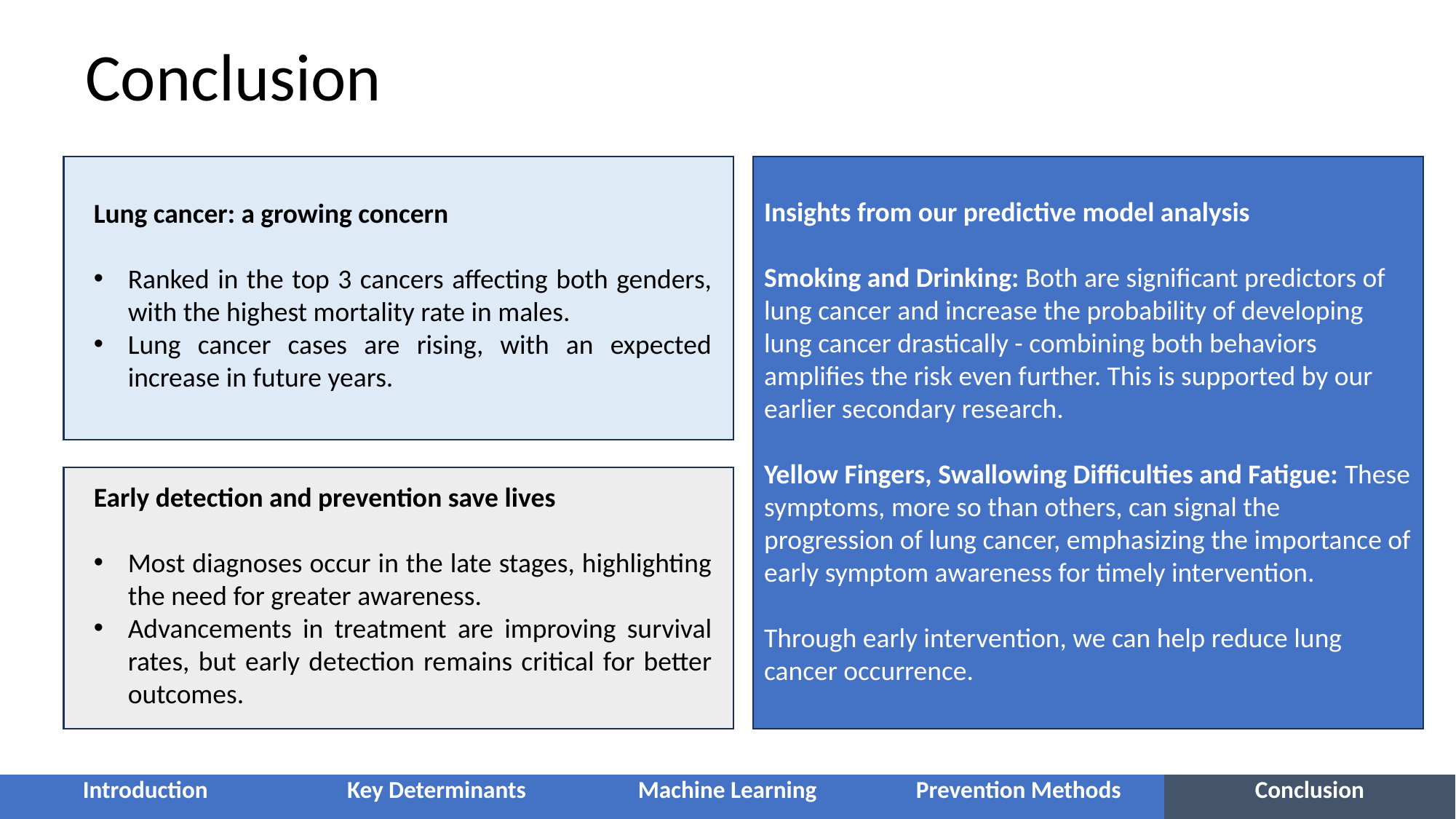

# Conclusion
Lung cancer: a growing concern

Ranked in the top 3 cancers affecting both genders, with the highest mortality rate in males.
Lung cancer cases are rising, with an expected increase in future years.

Insights from our predictive model analysis

Smoking and Drinking: Both are significant predictors of lung cancer and increase the probability of developing lung cancer drastically - combining both behaviors amplifies the risk even further. This is supported by our earlier secondary research.

Yellow Fingers, Swallowing Difficulties and Fatigue: These symptoms, more so than others, can signal the progression of lung cancer, emphasizing the importance of early symptom awareness for timely intervention.

Through early intervention, we can help reduce lung cancer occurrence.
Early detection and prevention save lives

Most diagnoses occur in the late stages, highlighting the need for greater awareness.
Advancements in treatment are improving survival rates, but early detection remains critical for better outcomes.
| Introduction | Key Determinants | Machine Learning | Prevention Methods | Conclusion |
| --- | --- | --- | --- | --- |